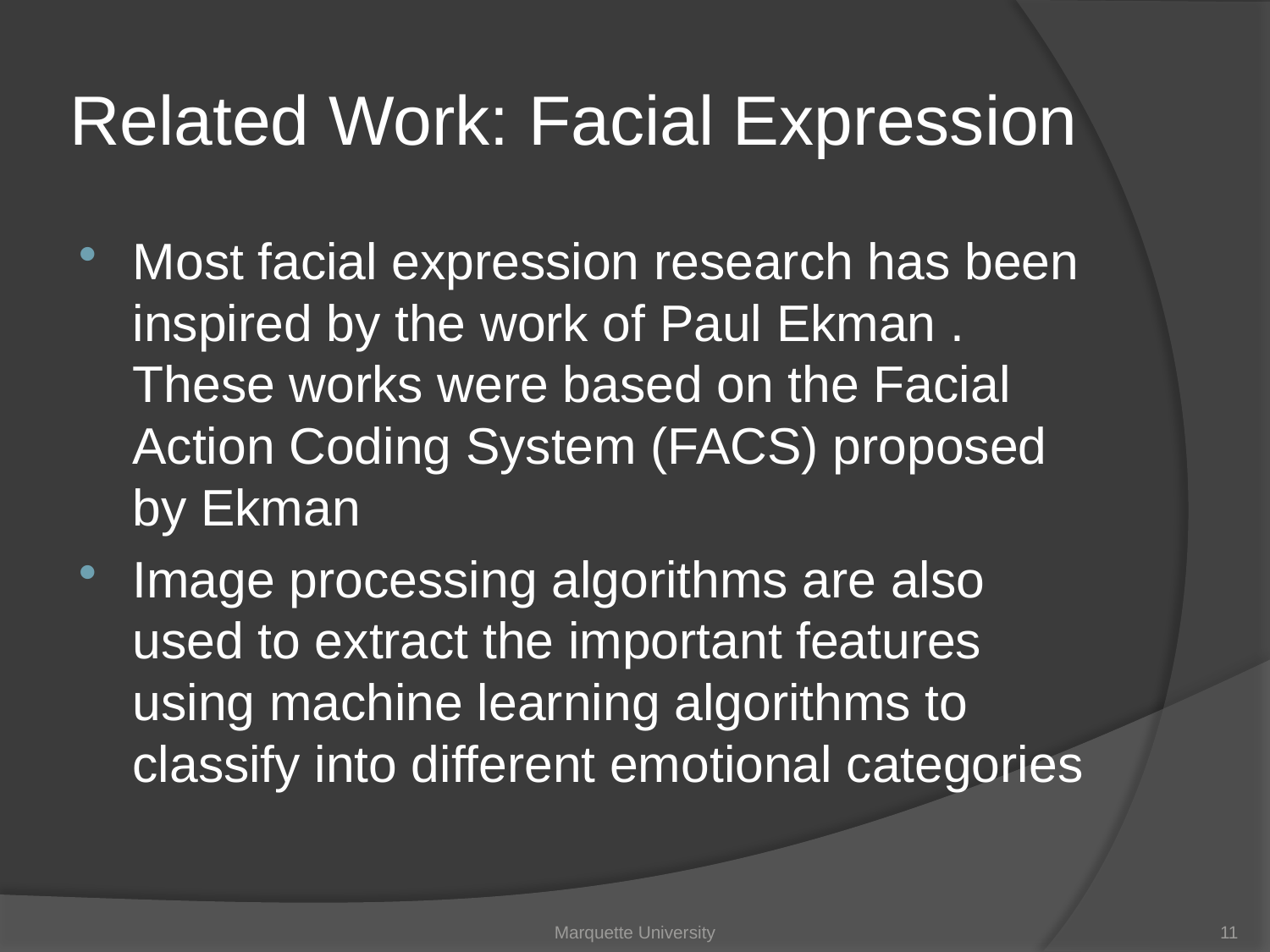

# Related Work: Facial Expression
Most facial expression research has been inspired by the work of Paul Ekman . These works were based on the Facial Action Coding System (FACS) proposed by Ekman
Image processing algorithms are also used to extract the important features using machine learning algorithms to classify into different emotional categories

Marquette University
11